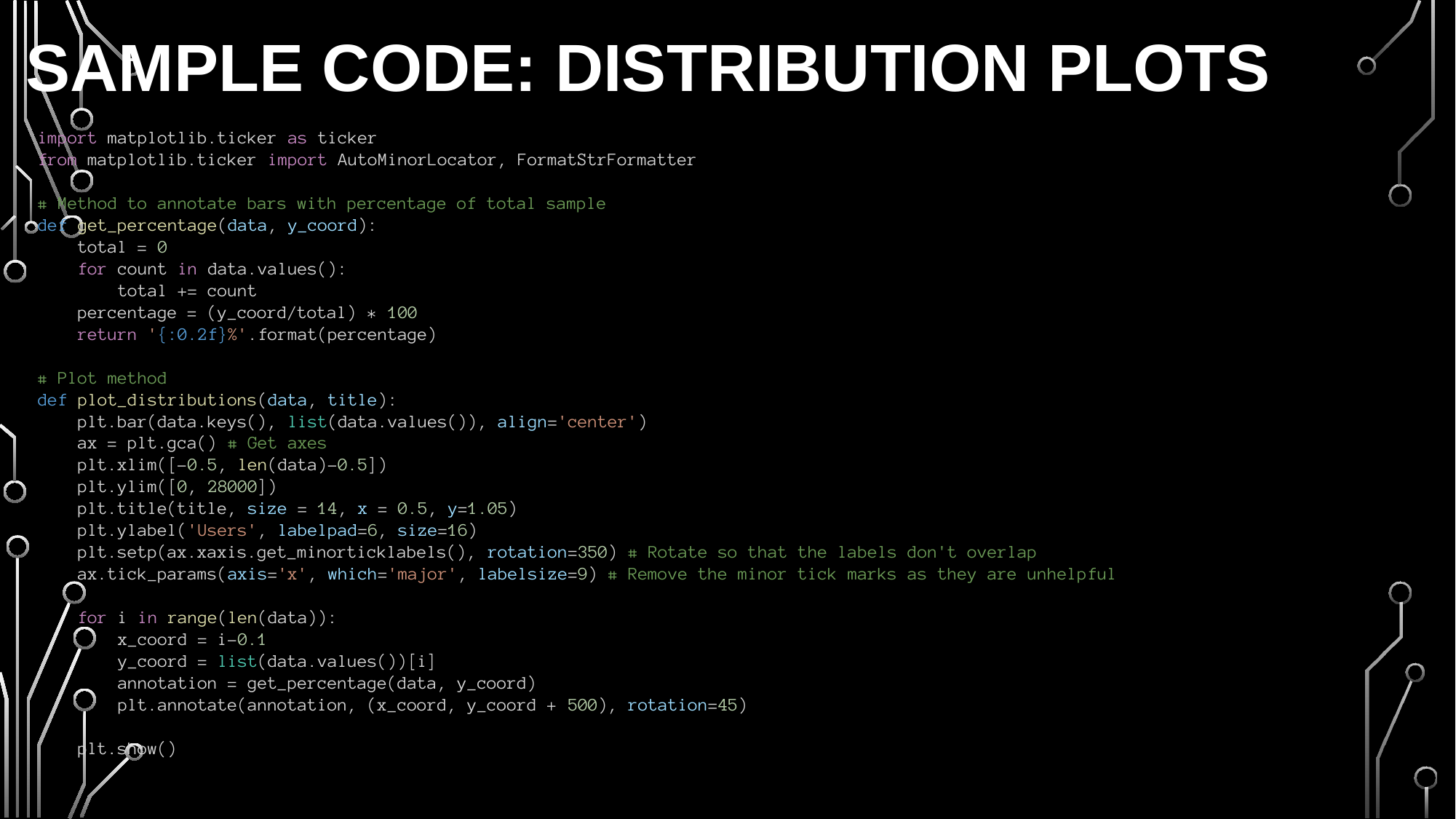

Sample Code: Distribution plots

import matplotlib.ticker as ticker
from matplotlib.ticker import AutoMinorLocator, FormatStrFormatter
# Method to annotate bars with percentage of total sample
def get_percentage(data, y_coord):
    total = 0
    for count in data.values():
        total += count
    percentage = (y_coord/total) * 100
    return '{:0.2f}%'.format(percentage)
# Plot method
def plot_distributions(data, title):
    plt.bar(data.keys(), list(data.values()), align='center')
    ax = plt.gca() # Get axes
    plt.xlim([-0.5, len(data)-0.5])
    plt.ylim([0, 28000])
    plt.title(title, size = 14, x = 0.5, y=1.05)
    plt.ylabel('Users', labelpad=6, size=16)
    plt.setp(ax.xaxis.get_minorticklabels(), rotation=350) # Rotate so that the labels don't overlap
    ax.tick_params(axis='x', which='major', labelsize=9) # Remove the minor tick marks as they are unhelpful

    for i in range(len(data)):
        x_coord = i-0.1
        y_coord = list(data.values())[i]
        annotation = get_percentage(data, y_coord)
        plt.annotate(annotation, (x_coord, y_coord + 500), rotation=45)

    plt.show()